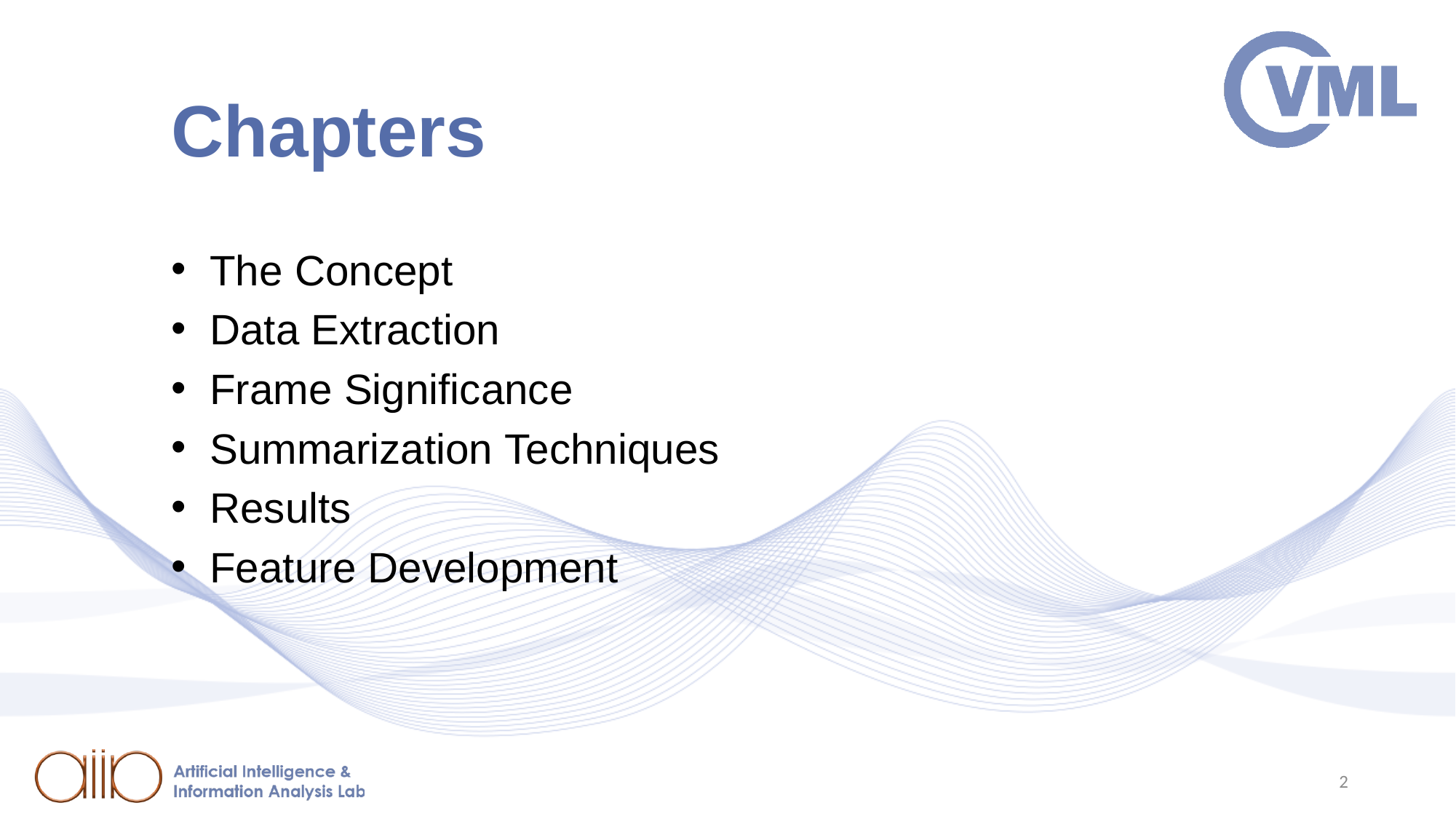

# Chapters
The Concept
Data Extraction
Frame Significance
Summarization Techniques
Results
Feature Development
2